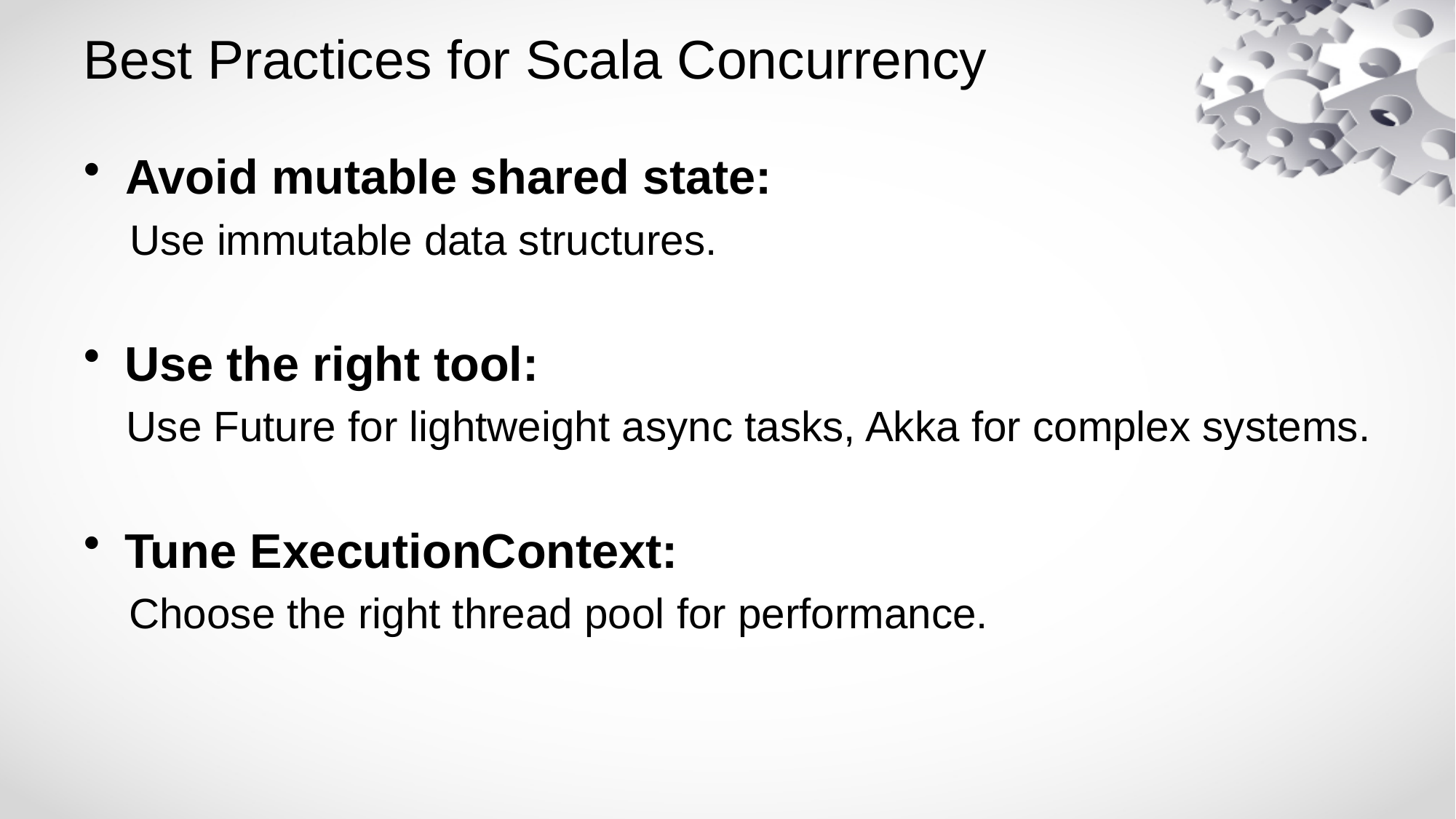

# Best Practices for Scala Concurrency
Avoid mutable shared state:
Use immutable data structures.

Use the right tool:
Use Future for lightweight async tasks, Akka for complex systems.

Tune ExecutionContext:
Choose the right thread pool for performance.